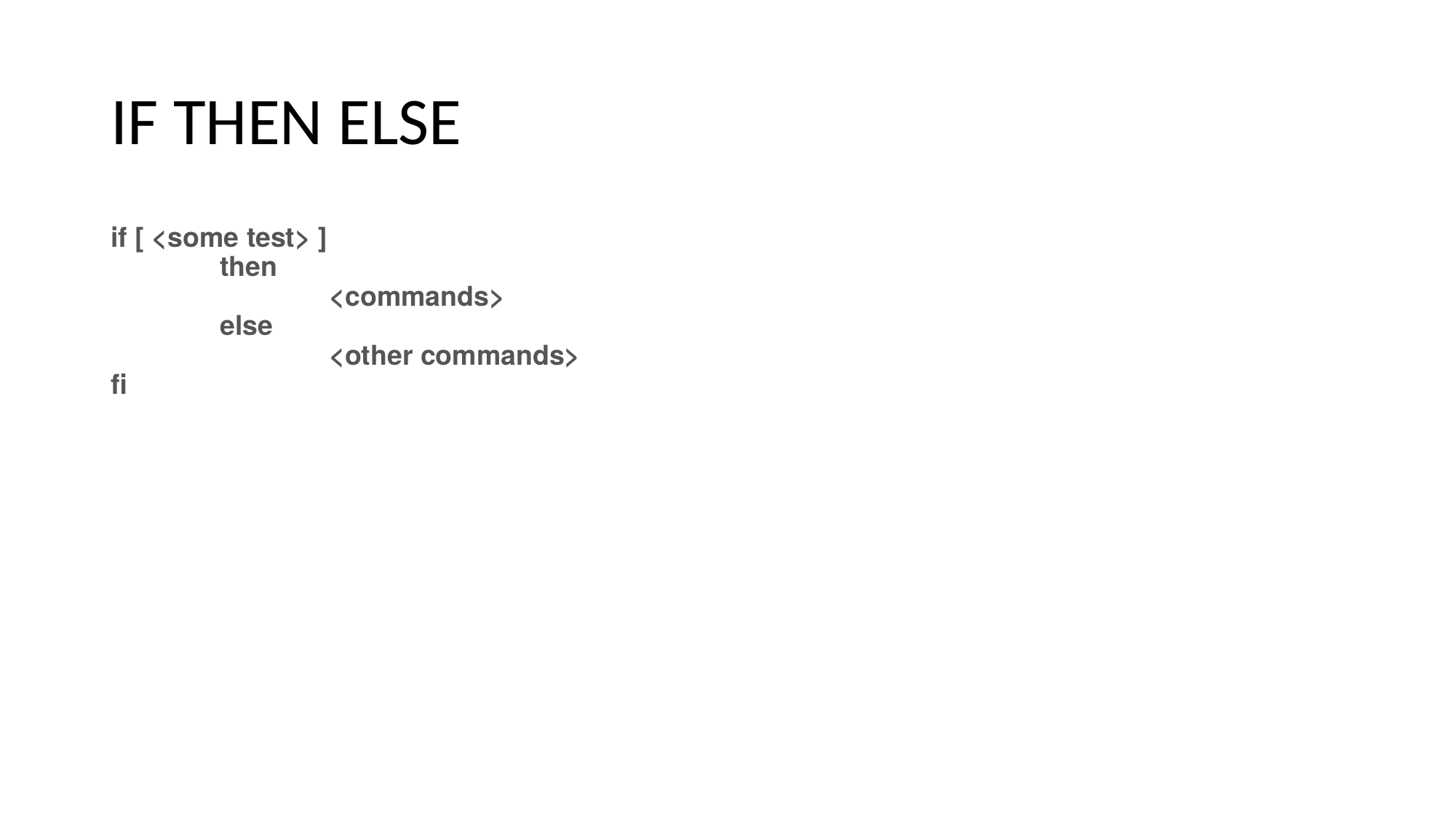

# IF THEN ELSE
if [ <some test> ]
	then
		<commands>
	else
		<other commands>
fi